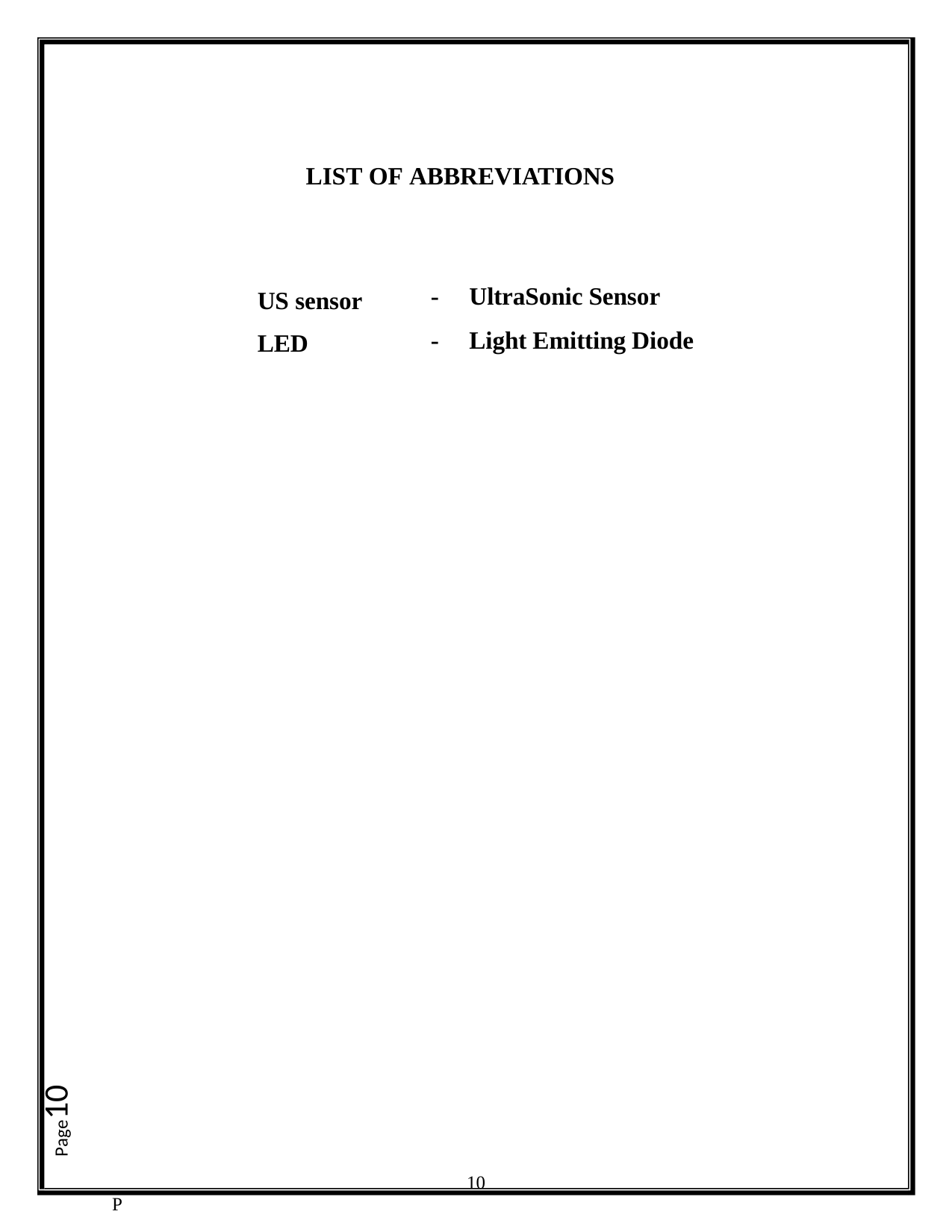

LIST OF ABBREVIATIONS
     -     UltraSonic Sensor
     -     Light Emitting Diode

US sensor  LED
Page10
10
P